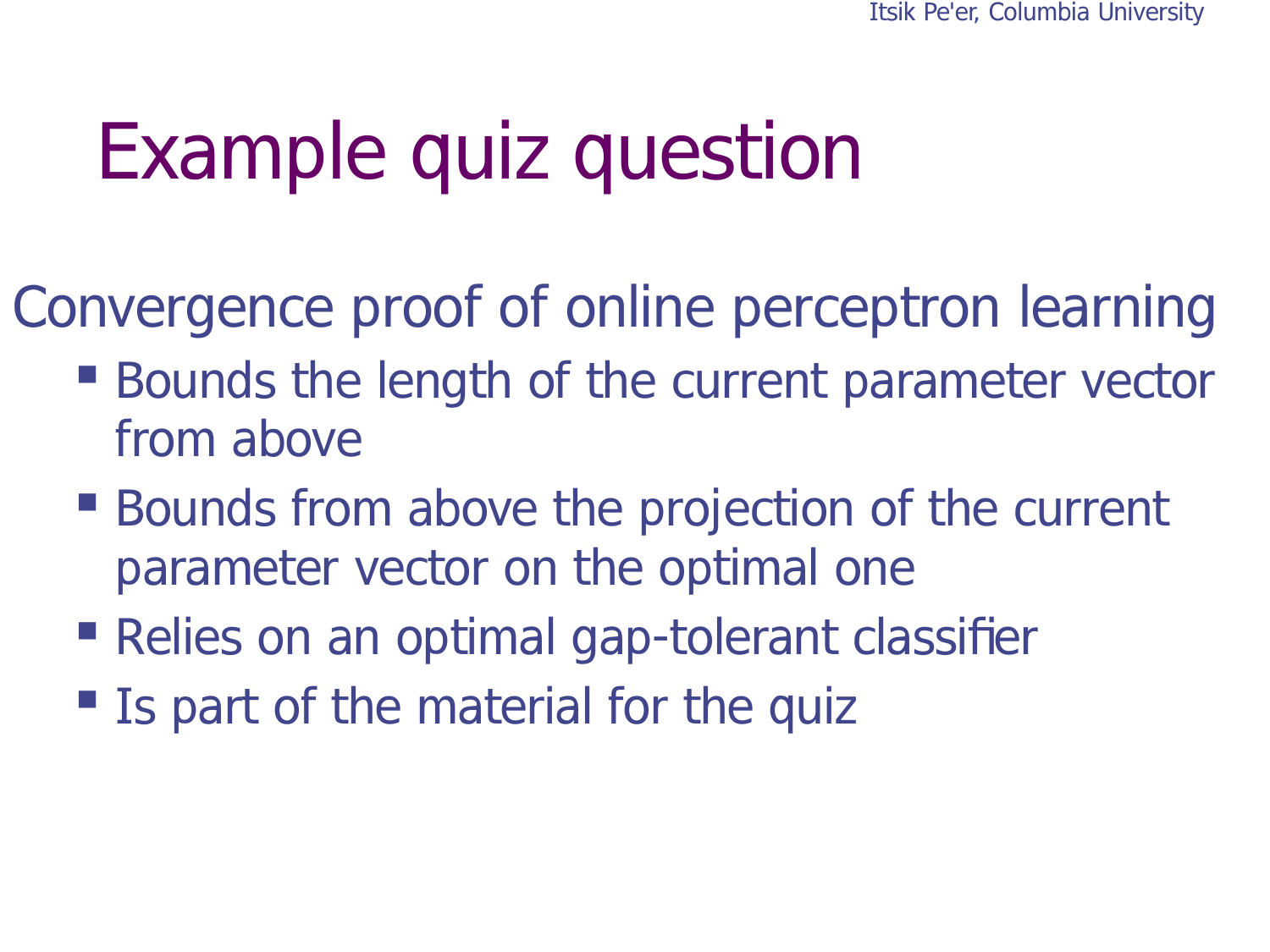

Itsik Pe'er, Columbia University
# Example quiz question
Convergence proof of online perceptron learning
Bounds the length of the current parameter vector from above
Bounds from above the projection of the current parameter vector on the optimal one
Relies on an optimal gap-tolerant classifier
Is part of the material for the quiz